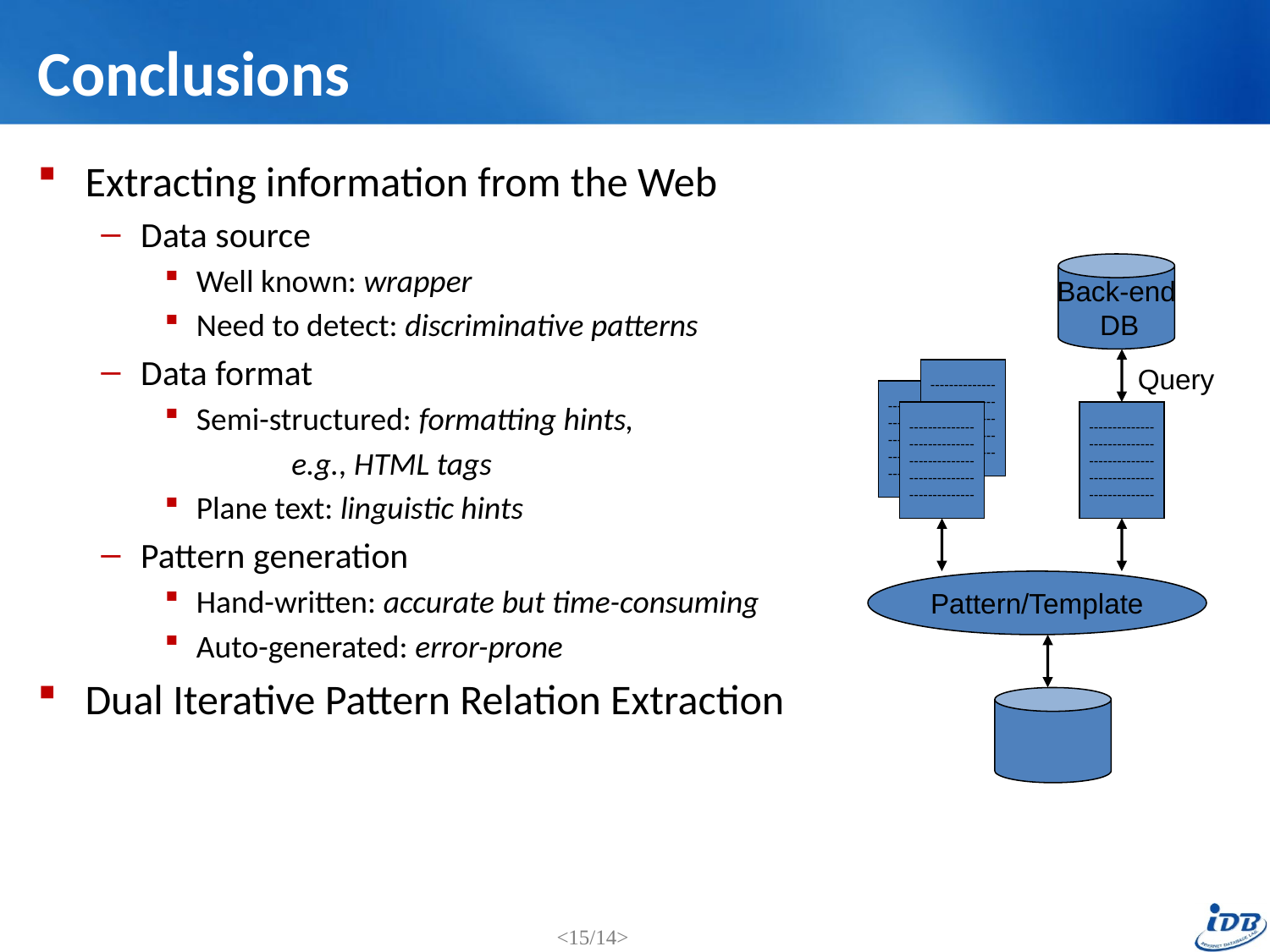

# Conclusions
Extracting information from the Web
Data source
Well known: wrapper
Need to detect: discriminative patterns
Data format
Semi-structured: formatting hints,
	e.g., HTML tags
Plane text: linguistic hints
Pattern generation
Hand-written: accurate but time-consuming
Auto-generated: error-prone
Dual Iterative Pattern Relation Extraction
Back-end
      DB

Query
--------------
--------------
--------------
--------------
--------------
--------------
--------------
--------------
--------------
--------------
--------------
--------------
--------------
--------------
--------------
--------------
--------------
--------------
--------------
--------------

Pattern/Template